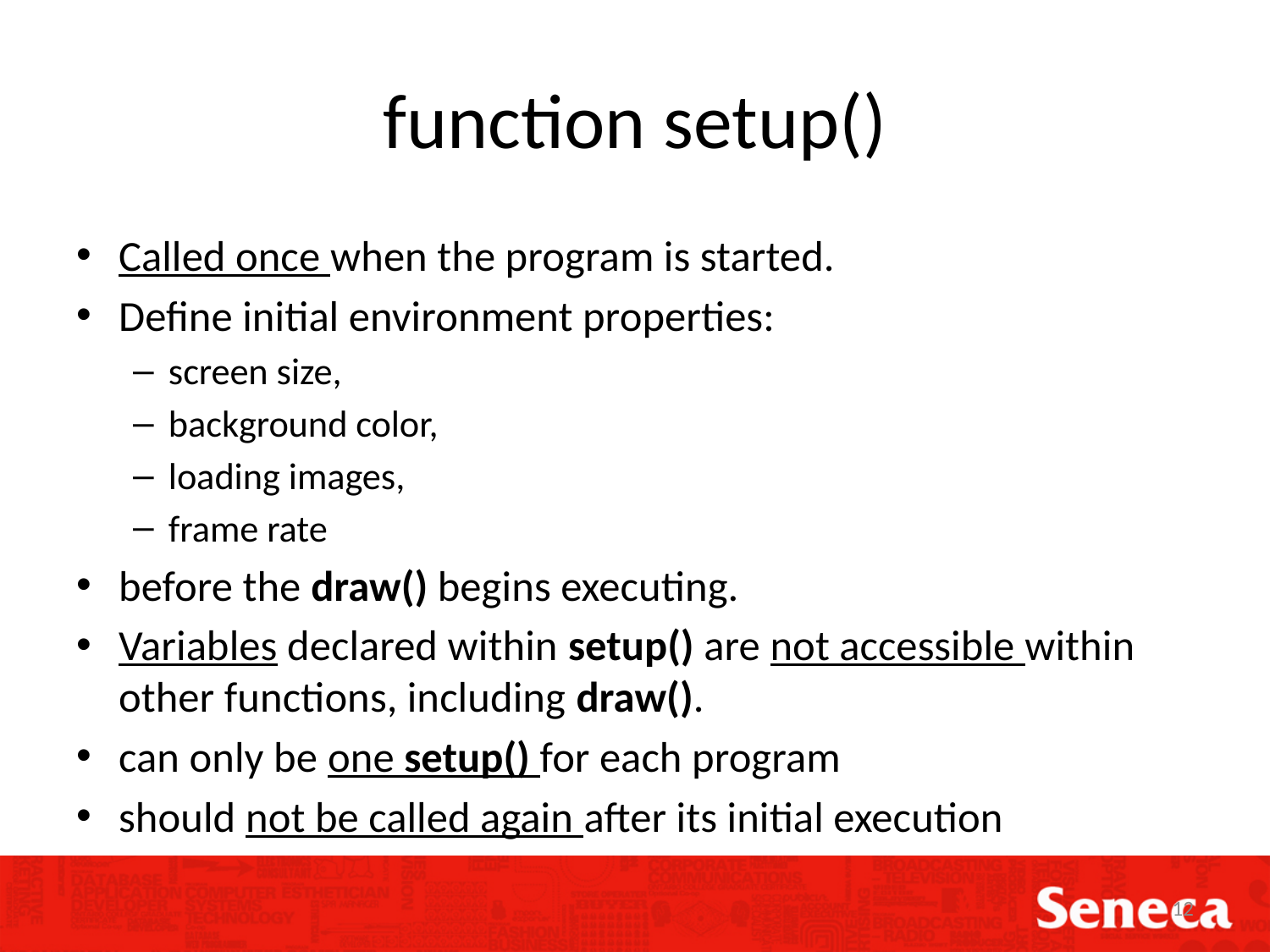

# function setup()
Called once when the program is started.
Define initial environment properties:
screen size,
background color,
loading images,
frame rate
before the draw() begins executing.
Variables declared within setup() are not accessible within other functions, including draw().
can only be one setup() for each program
should not be called again after its initial execution
12